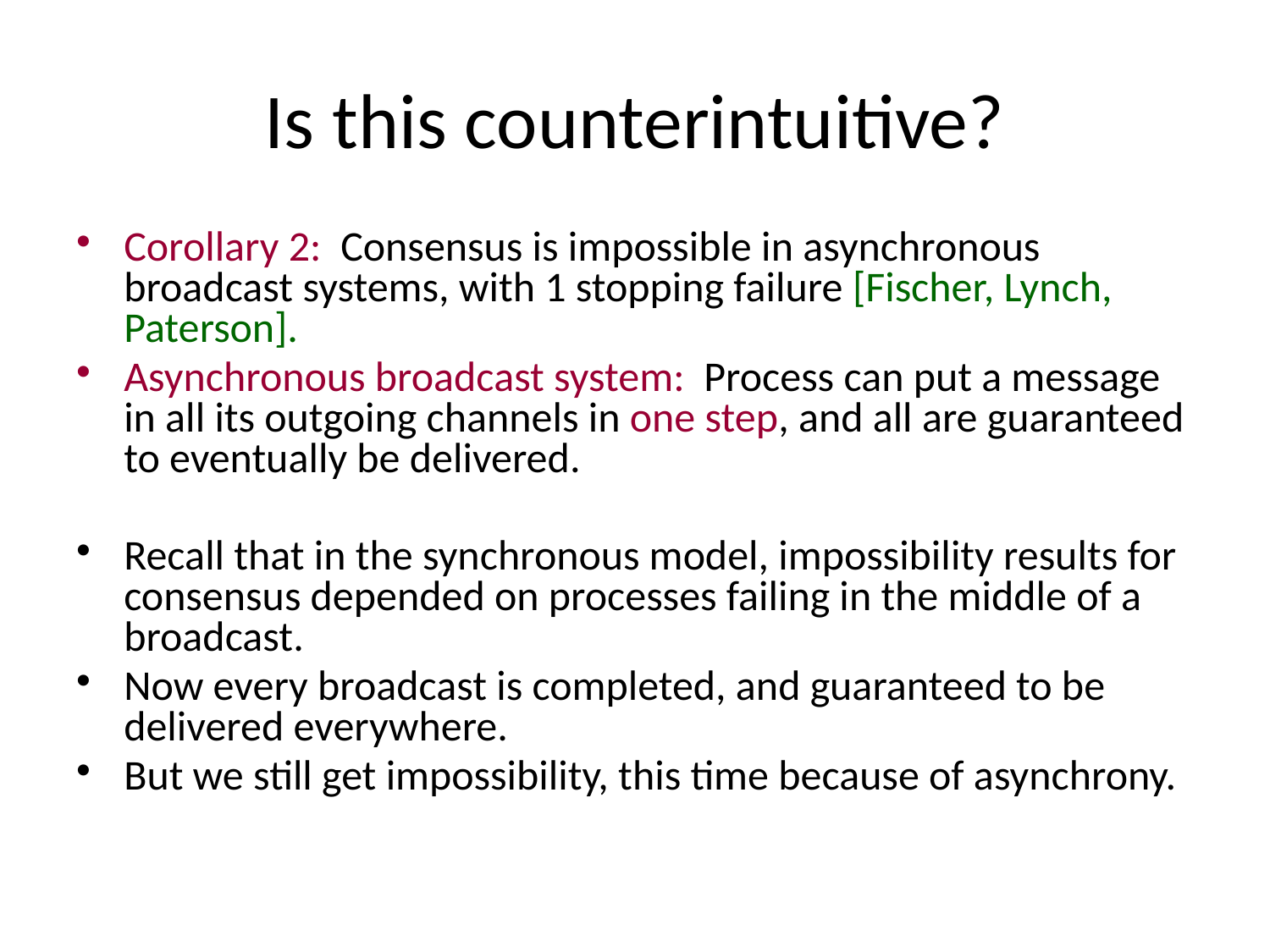

# Is this counterintuitive?
Corollary 2:  Consensus is impossible in asynchronous broadcast systems, with 1 stopping failure [Fischer, Lynch, Paterson].
Asynchronous broadcast system:  Process can put a message in all its outgoing channels in one step, and all are guaranteed to eventually be delivered.

Recall that in the synchronous model, impossibility results for consensus depended on processes failing in the middle of a broadcast.
Now every broadcast is completed, and guaranteed to be delivered everywhere.
But we still get impossibility, this time because of asynchrony.